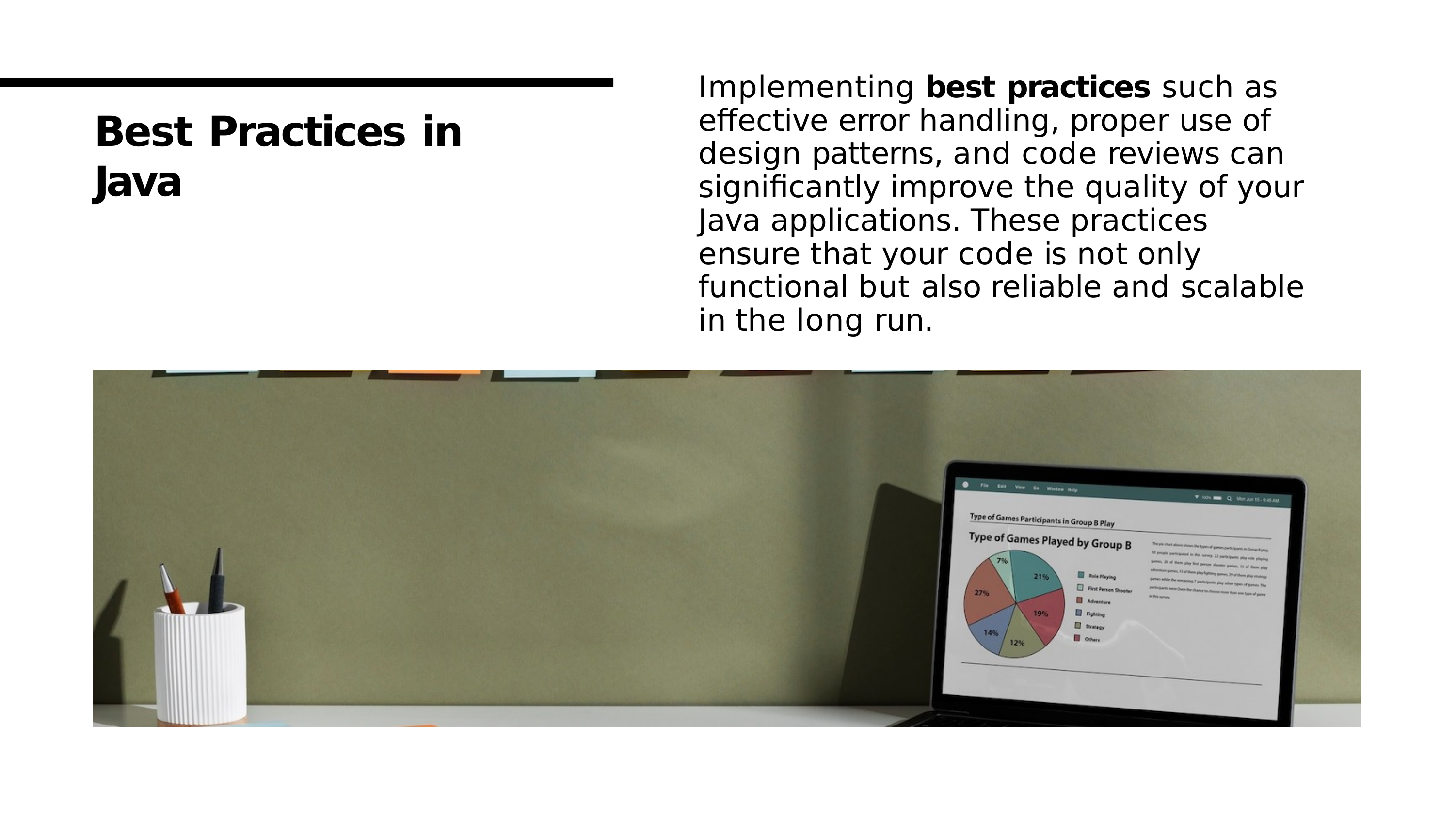

Implementing best practices such as effective error handling, proper use of design patterns, and code reviews can signiﬁcantly improve the quality of your Java applications. These practices ensure that your code is not only functional but also reliable and scalable in the long run.

# Best Practices in Java